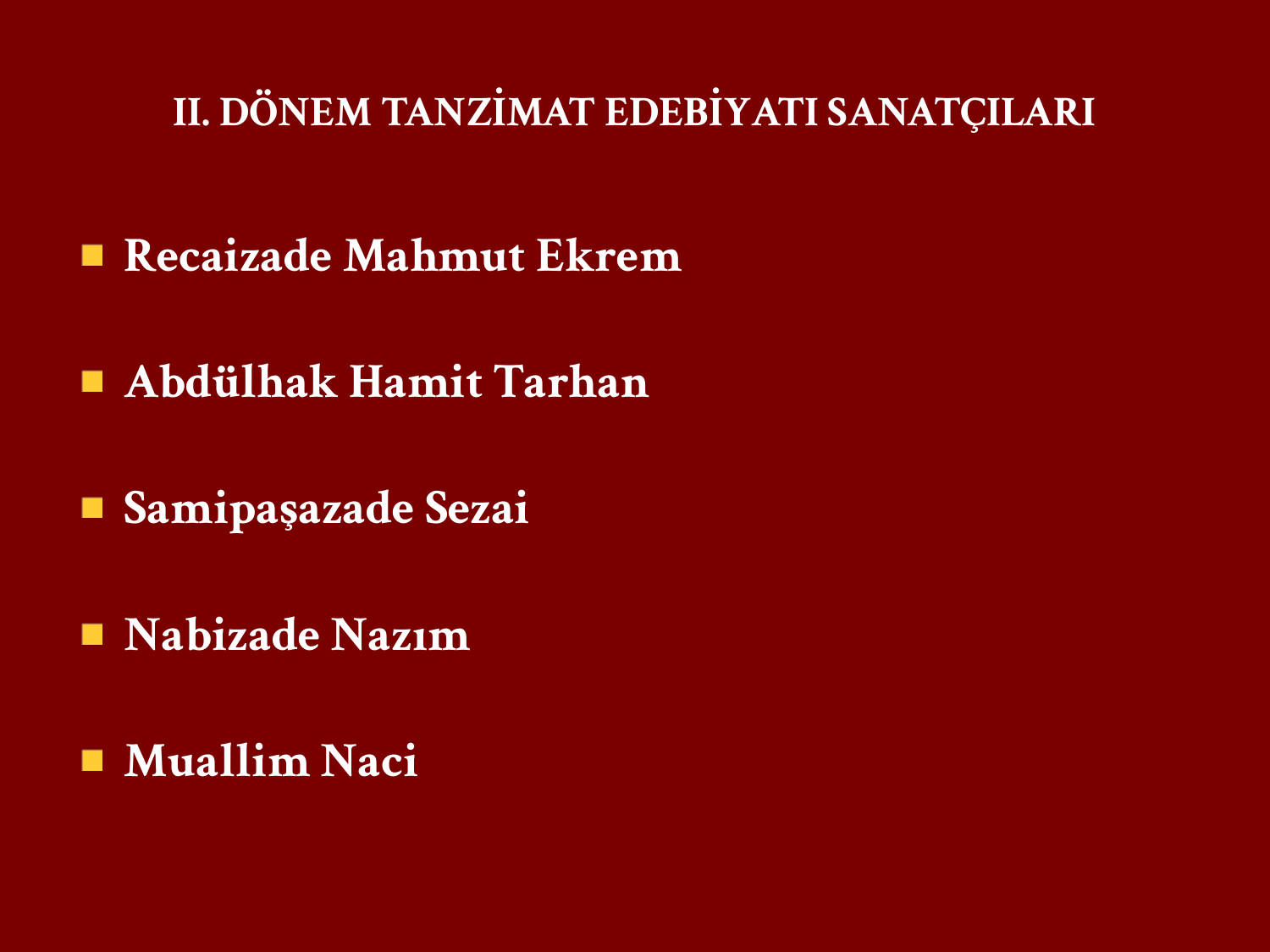

# II. DÖNEM TANZİMAT EDEBİYATI SANATÇILARI
Recaizade Mahmut Ekrem

Abdülhak Hamit Tarhan

Samipaşazade Sezai

Nabizade Nazım

Muallim Naci